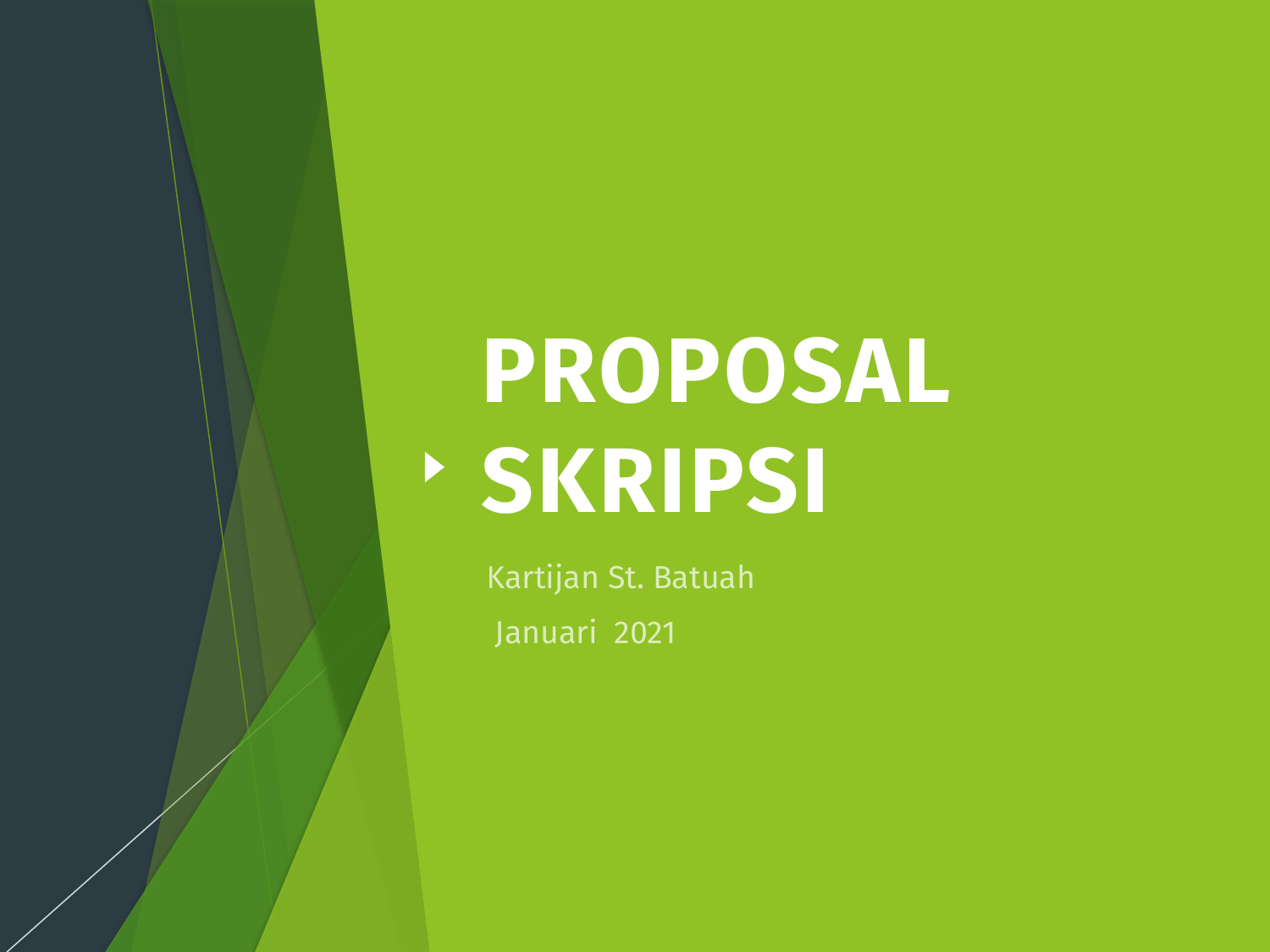

# PROPOSAL SKRIPSI

Kartijan St. Batuah
 Januari  2021